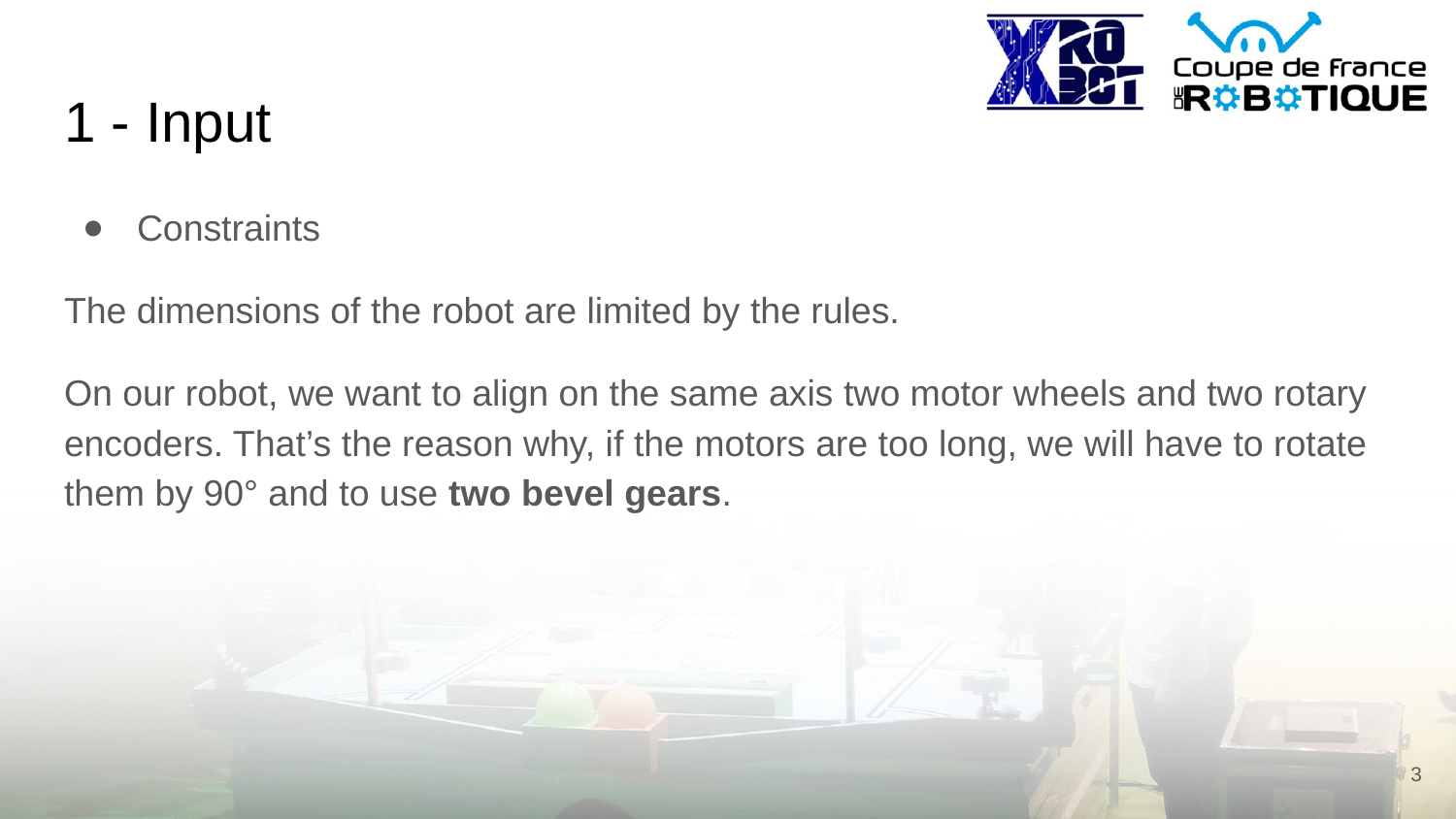

# 1 - Input
Constraints
The dimensions of the robot are limited by the rules.
On our robot, we want to align on the same axis two motor wheels and two rotary encoders. That’s the reason why, if the motors are too long, we will have to rotate them by 90° and to use two bevel gears.
3